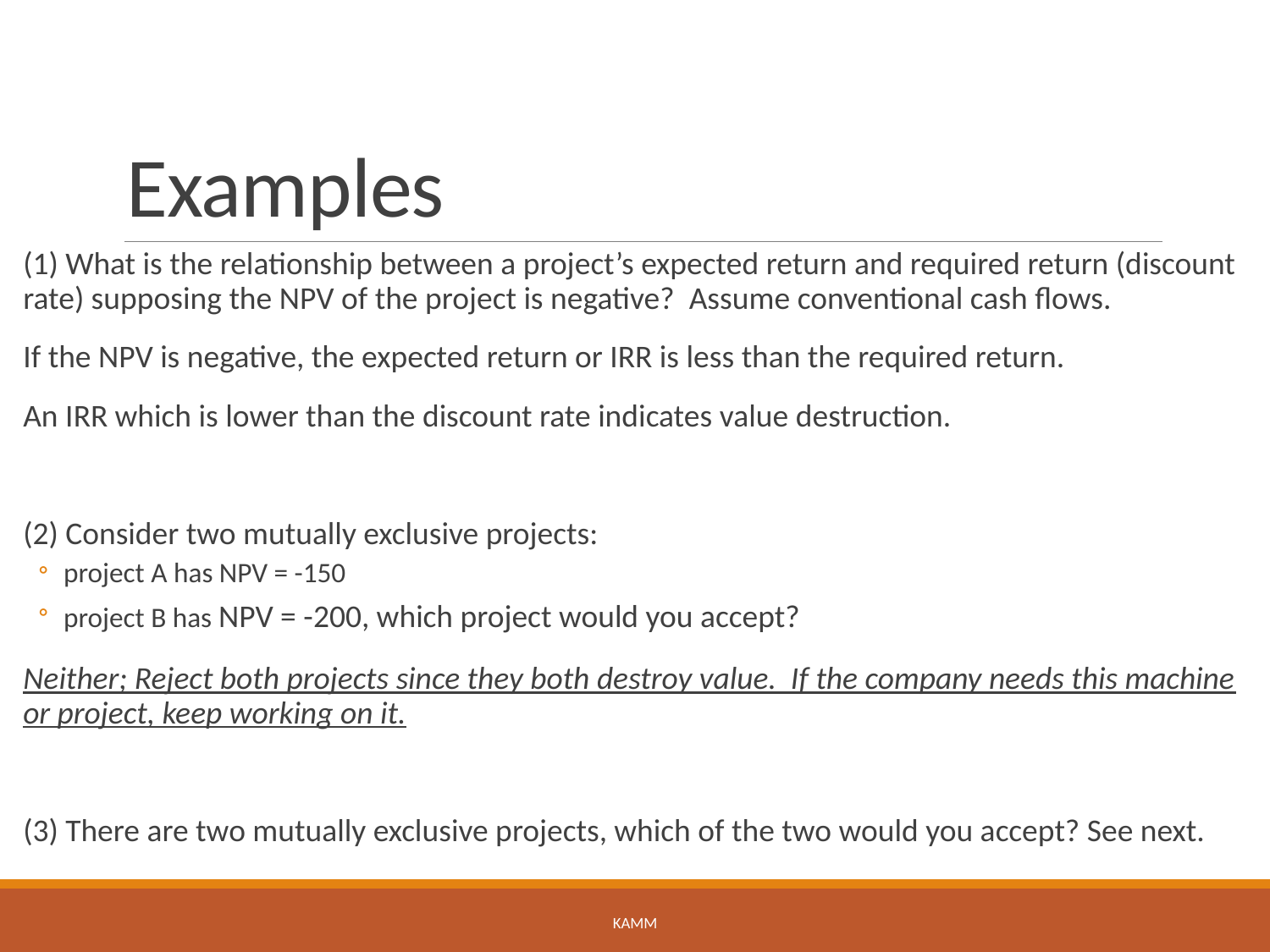

# Examples
(1) What is the relationship between a project’s expected return and required return (discount rate) supposing the NPV of the project is negative?  Assume conventional cash flows.
If the NPV is negative, the expected return or IRR is less than the required return.
An IRR which is lower than the discount rate indicates value destruction.

(2) Consider two mutually exclusive projects:
project A has NPV = -150
project B has NPV = -200, which project would you accept?
Neither; Reject both projects since they both destroy value.  If the company needs this machine or project, keep working on it.

(3) There are two mutually exclusive projects, which of the two would you accept? See next.

KAMM